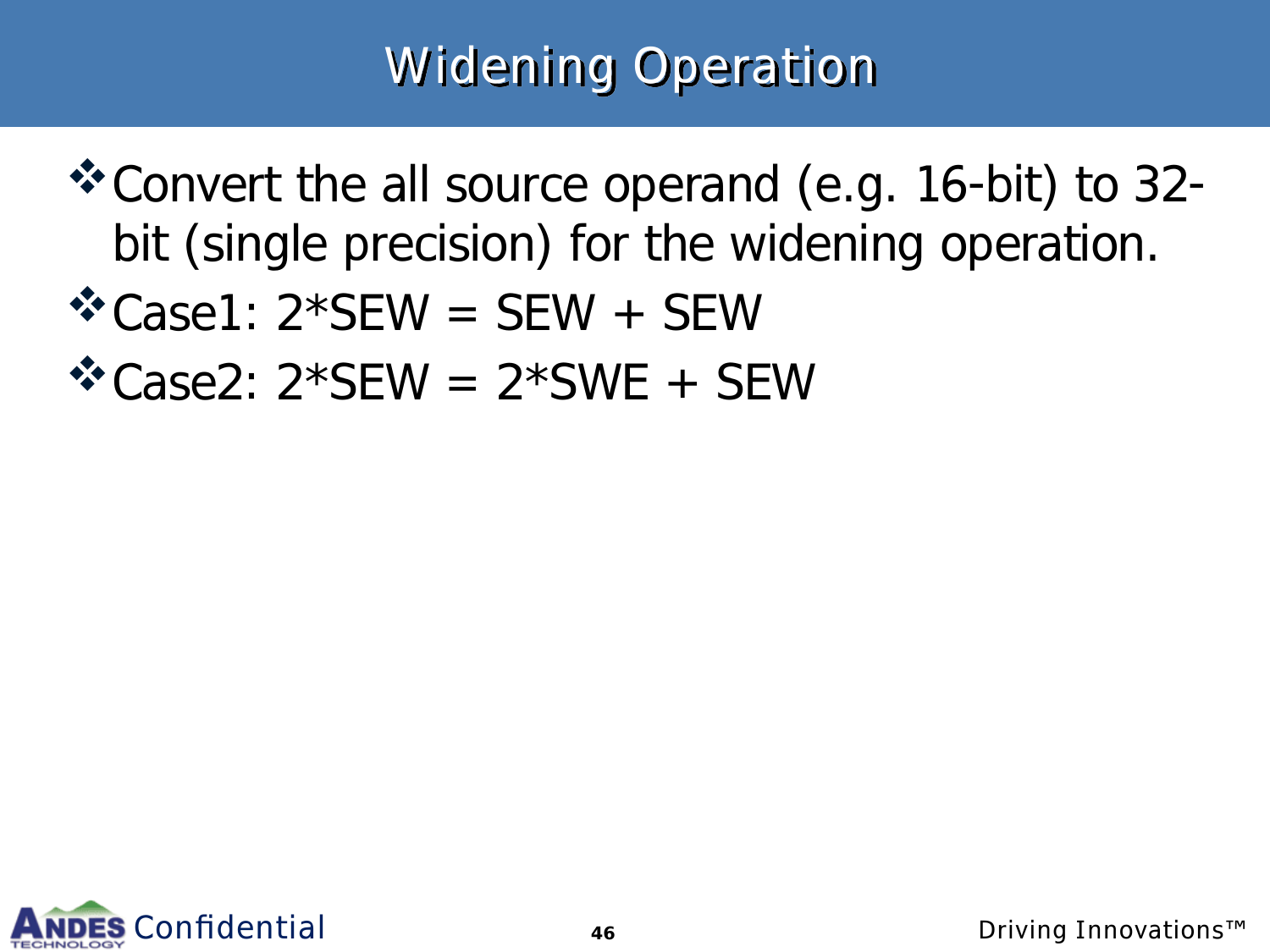

# Widening Operation

Convert the all source operand (e.g. 16-bit) to 32-bit (single precision) for the widening operation.
Case1: 2*SEW = SEW + SEW
Case2: 2*SEW = 2*SWE + SEW